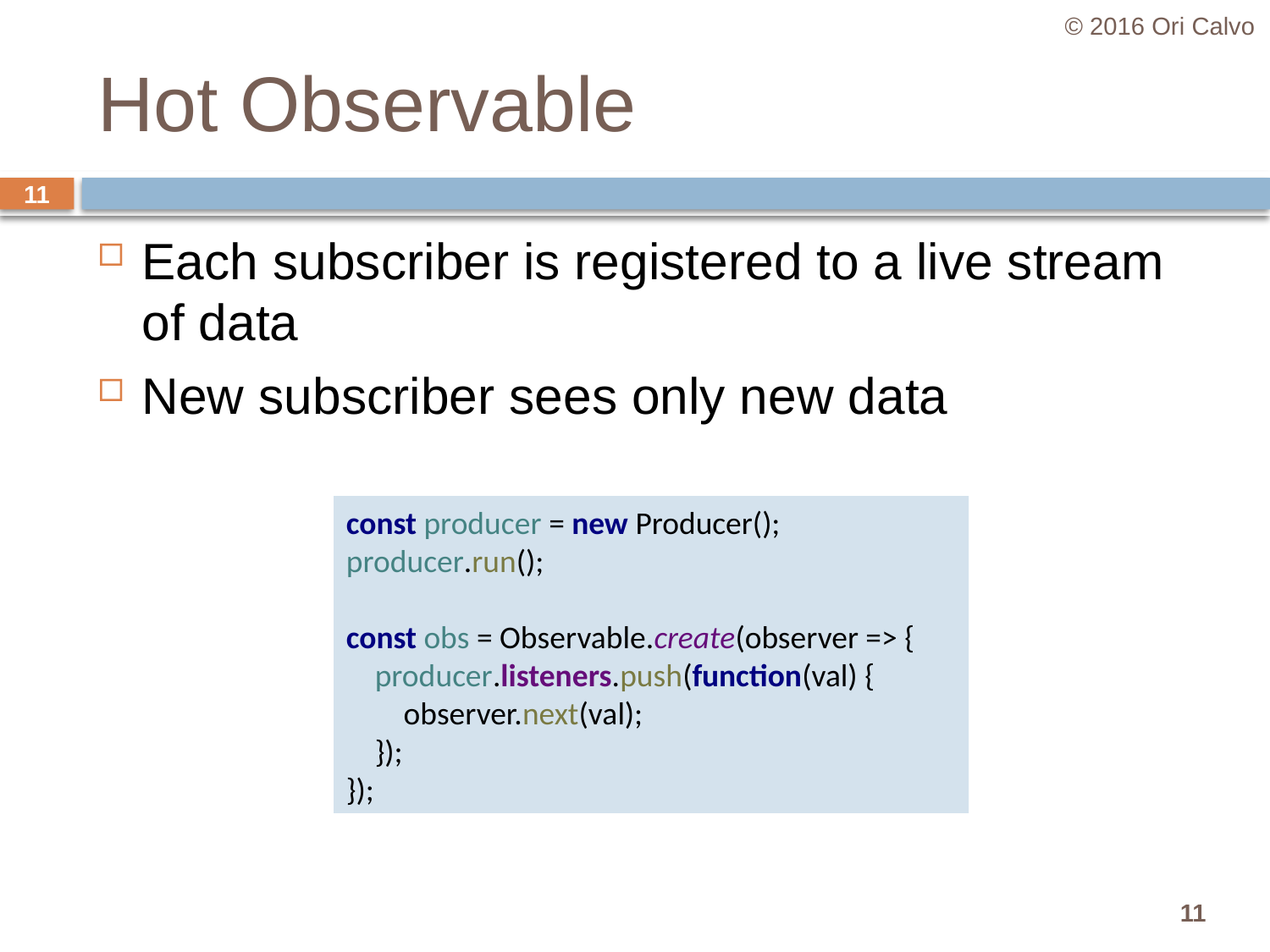

© 2016 Ori Calvo
# Hot Observable
11
Each subscriber is registered to a live stream of data
New subscriber sees only new data
const producer = new Producer();
producer.run();
const obs = Observable.create(observer => {
    producer.listeners.push(function(val) {
        observer.next(val);
    });
});